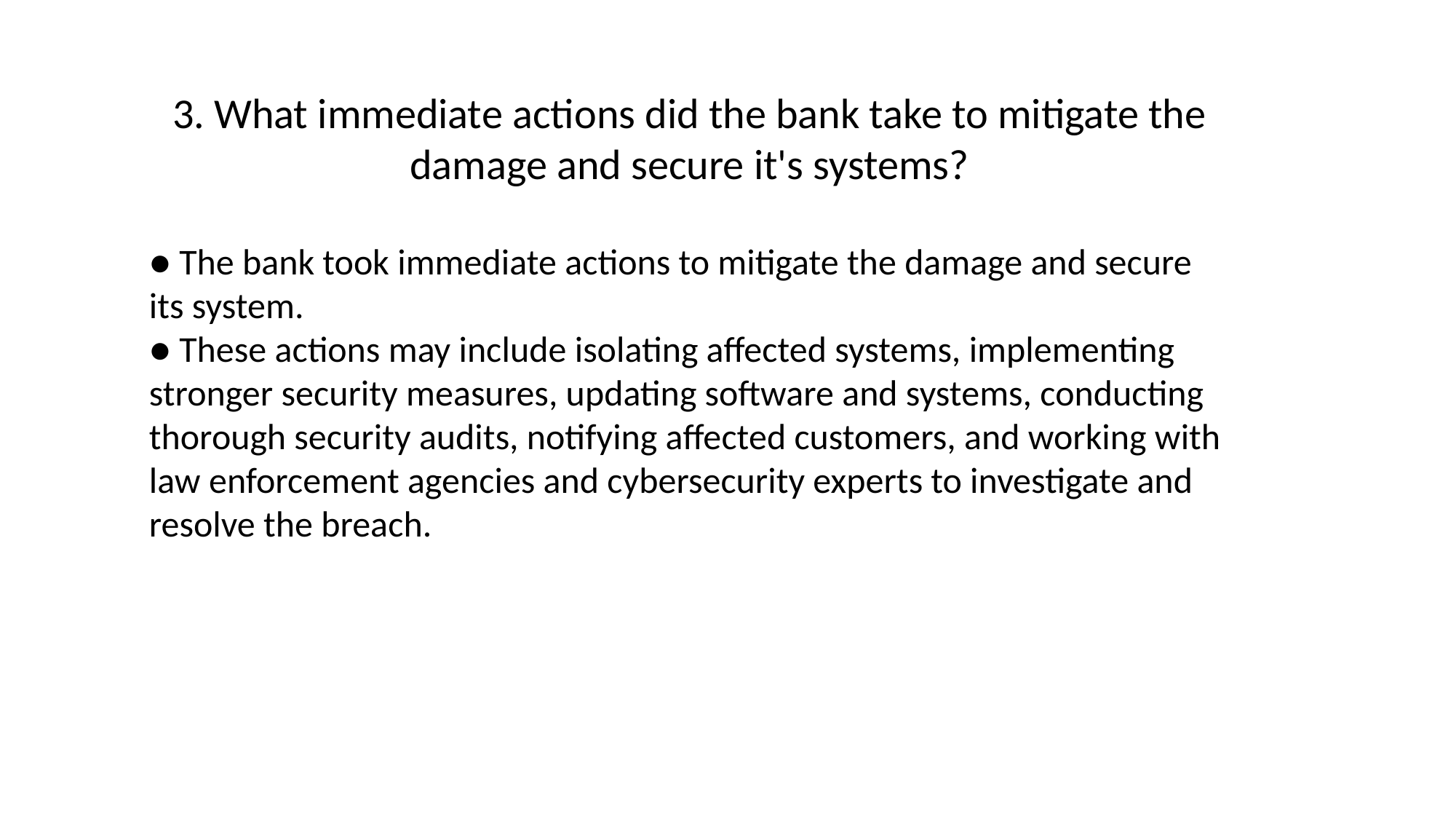

3. What immediate actions did the bank take to mitigate the damage and secure it's systems?

● The bank took immediate actions to mitigate the damage and secure its system.
● These actions may include isolating affected systems, implementing stronger security measures, updating software and systems, conducting thorough security audits, notifying affected customers, and working with law enforcement agencies and cybersecurity experts to investigate and resolve the breach.